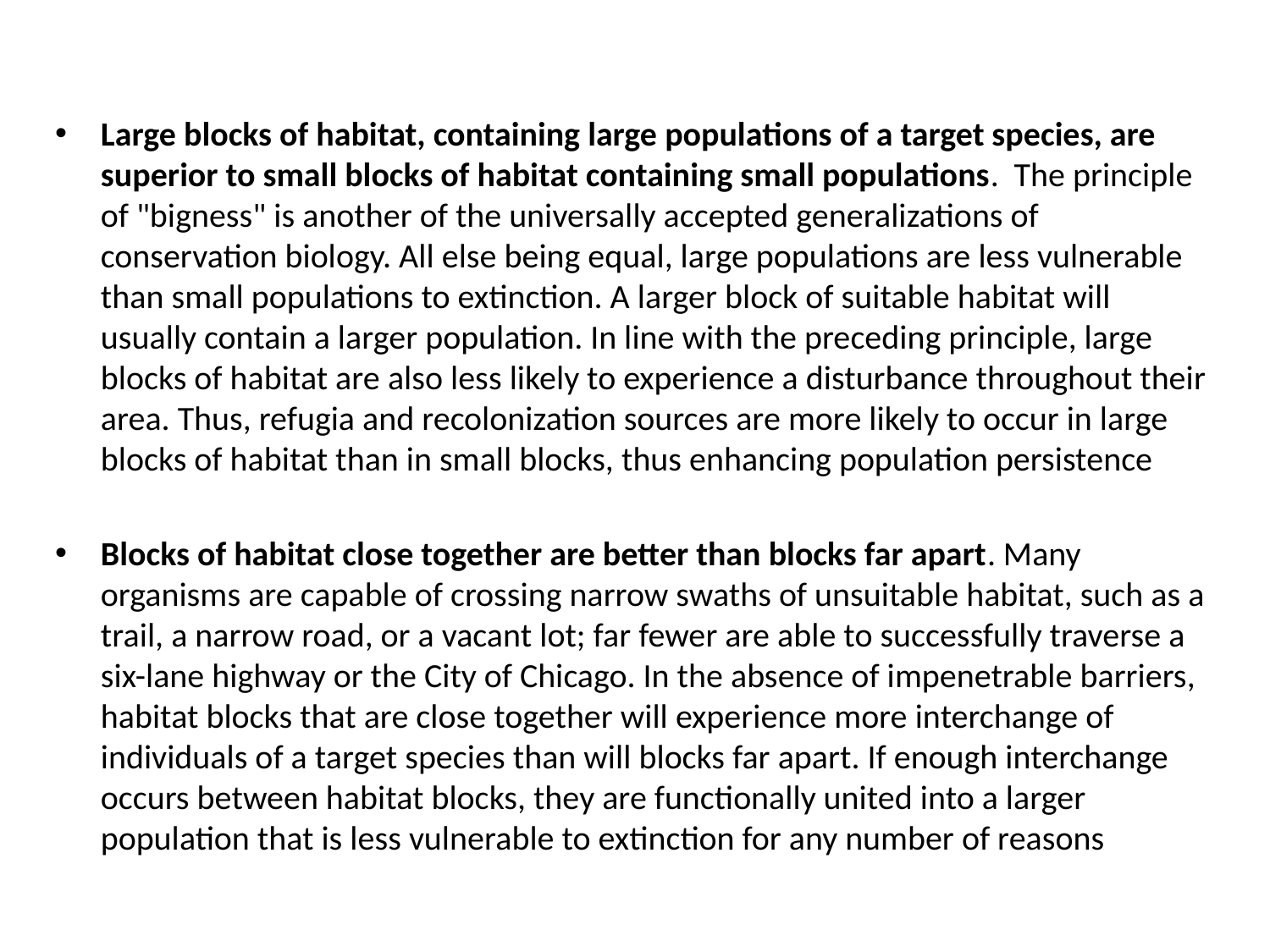

Large blocks of habitat, containing large populations of a target species, are superior to small blocks of habitat containing small populations.  The principle of "bigness" is another of the universally accepted generalizations of conservation biology. All else being equal, large populations are less vulnerable than small populations to extinction. A larger block of suitable habitat will usually contain a larger population. In line with the preceding principle, large blocks of habitat are also less likely to experience a disturbance throughout their area. Thus, refugia and recolonization sources are more likely to occur in large blocks of habitat than in small blocks, thus enhancing population persistence

Blocks of habitat close together are better than blocks far apart. Many organisms are capable of crossing narrow swaths of unsuitable habitat, such as a trail, a narrow road, or a vacant lot; far fewer are able to successfully traverse a six-lane highway or the City of Chicago. In the absence of impenetrable barriers, habitat blocks that are close together will experience more interchange of individuals of a target species than will blocks far apart. If enough interchange occurs between habitat blocks, they are functionally united into a larger population that is less vulnerable to extinction for any number of reasons